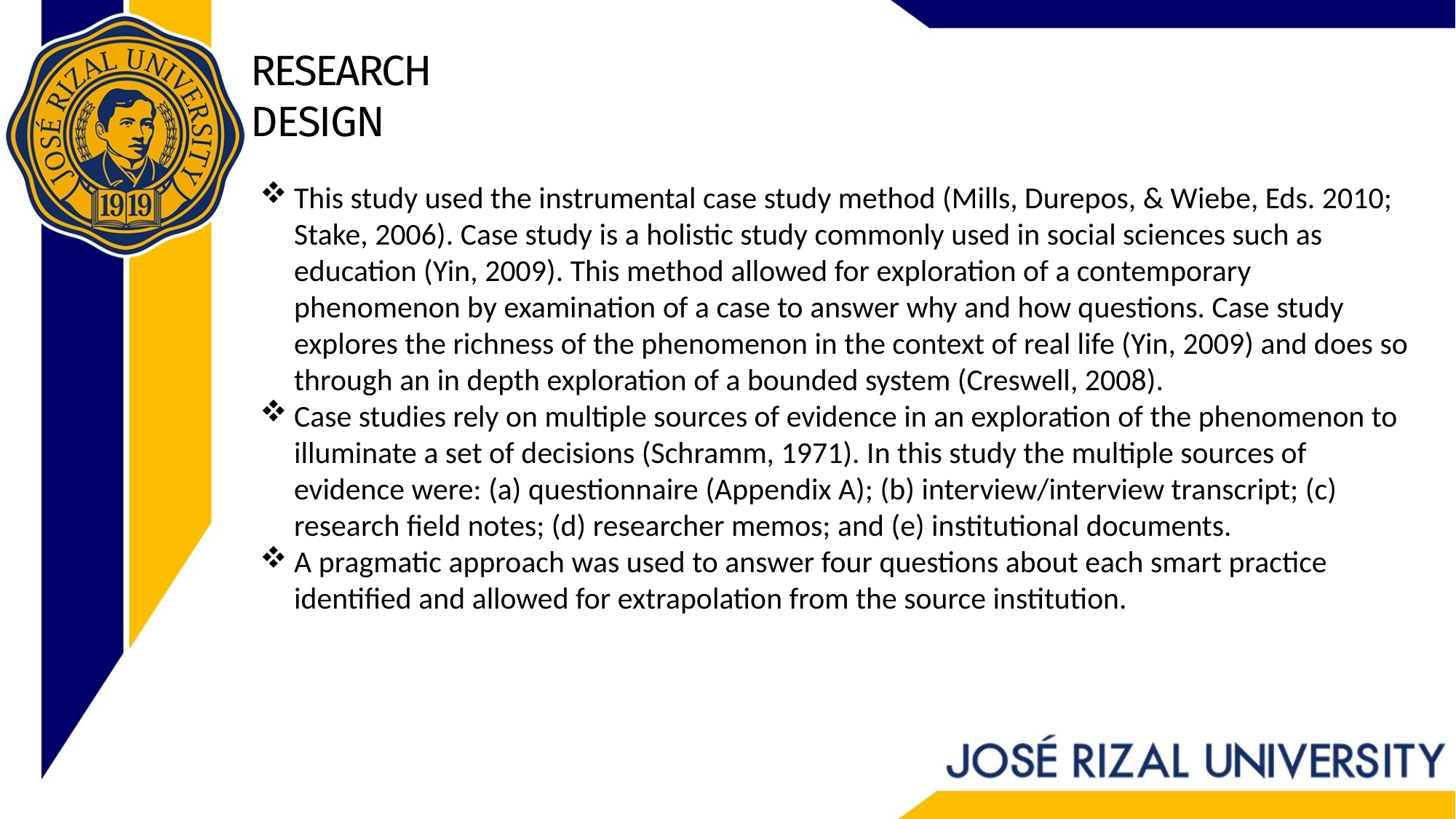

# RESEARCH DESIGN
This study used the instrumental case study method (Mills, Durepos, & Wiebe, Eds. 2010; Stake, 2006). Case study is a holistic study commonly used in social sciences such as education (Yin, 2009). This method allowed for exploration of a contemporary phenomenon by examination of a case to answer why and how questions. Case study explores the richness of the phenomenon in the context of real life (Yin, 2009) and does so through an in depth exploration of a bounded system (Creswell, 2008).
Case studies rely on multiple sources of evidence in an exploration of the phenomenon to illuminate a set of decisions (Schramm, 1971). In this study the multiple sources of evidence were: (a) questionnaire (Appendix A); (b) interview/interview transcript; (c) research field notes; (d) researcher memos; and (e) institutional documents.
A pragmatic approach was used to answer four questions about each smart practice identified and allowed for extrapolation from the source institution.